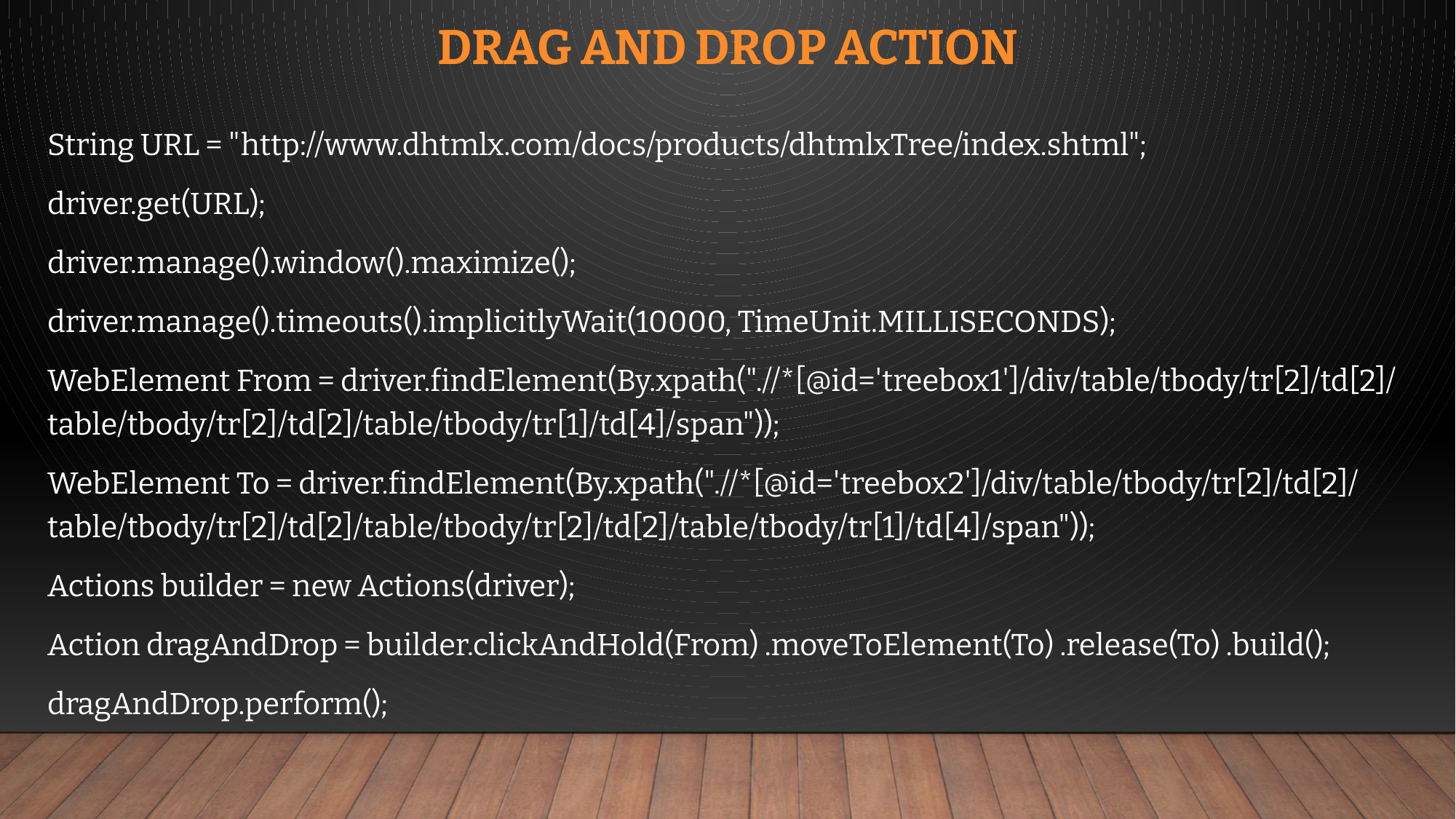

# Drag and Drop action
String URL = "http://www.dhtmlx.com/docs/products/dhtmlxTree/index.shtml";
driver.get(URL);
driver.manage().window().maximize();
driver.manage().timeouts().implicitlyWait(10000, TimeUnit.MILLISECONDS);
WebElement From = driver.findElement(By.xpath(".//*[@id='treebox1']/div/table/tbody/tr[2]/td[2]/table/tbody/tr[2]/td[2]/table/tbody/tr[1]/td[4]/span"));
WebElement To = driver.findElement(By.xpath(".//*[@id='treebox2']/div/table/tbody/tr[2]/td[2]/table/tbody/tr[2]/td[2]/table/tbody/tr[2]/td[2]/table/tbody/tr[1]/td[4]/span"));
Actions builder = new Actions(driver);
Action dragAndDrop = builder.clickAndHold(From) .moveToElement(To) .release(To) .build();
dragAndDrop.perform();